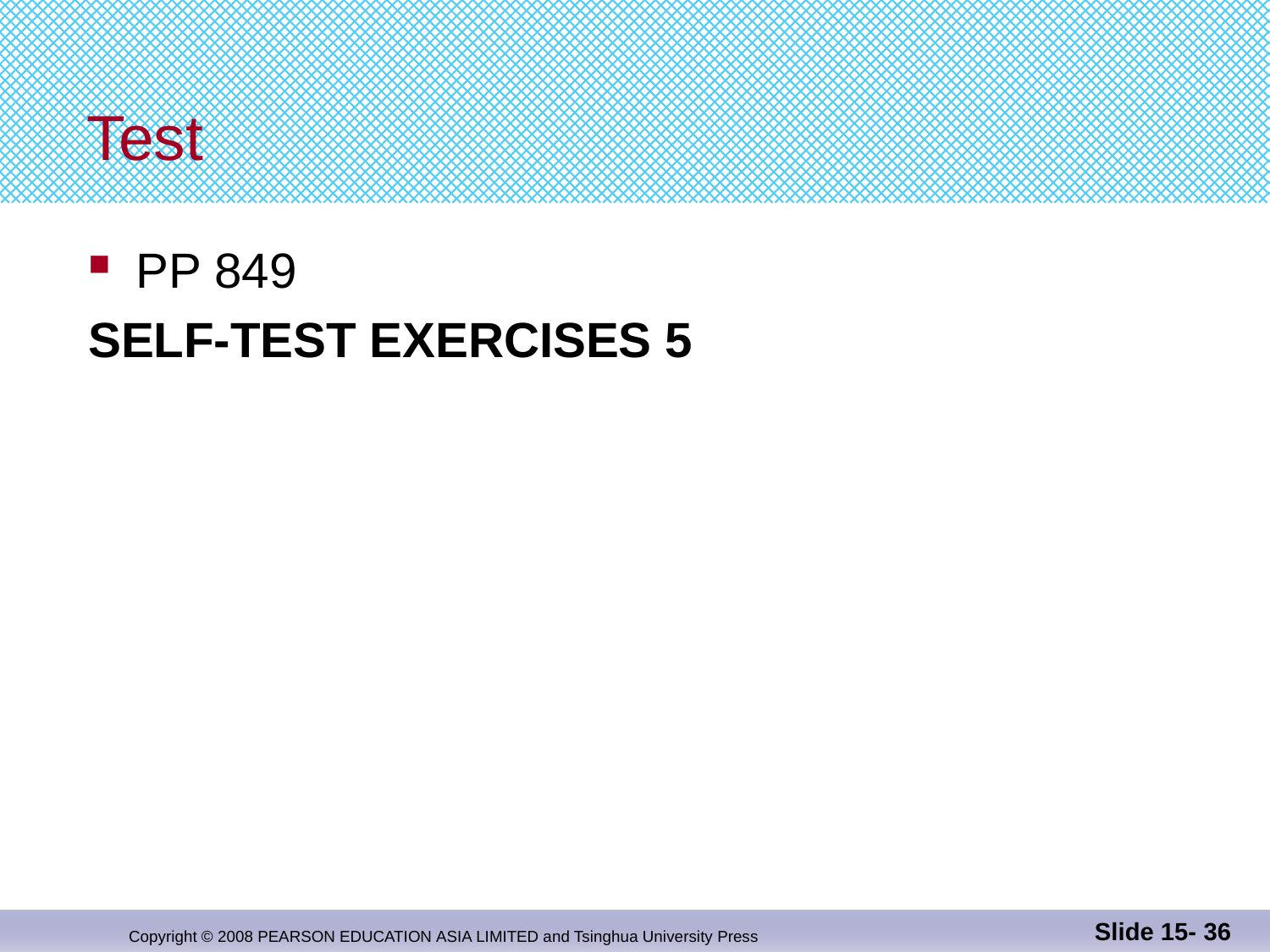

# Test
PP 849
SELF-TEST EXERCISES 5
Slide 15- 36